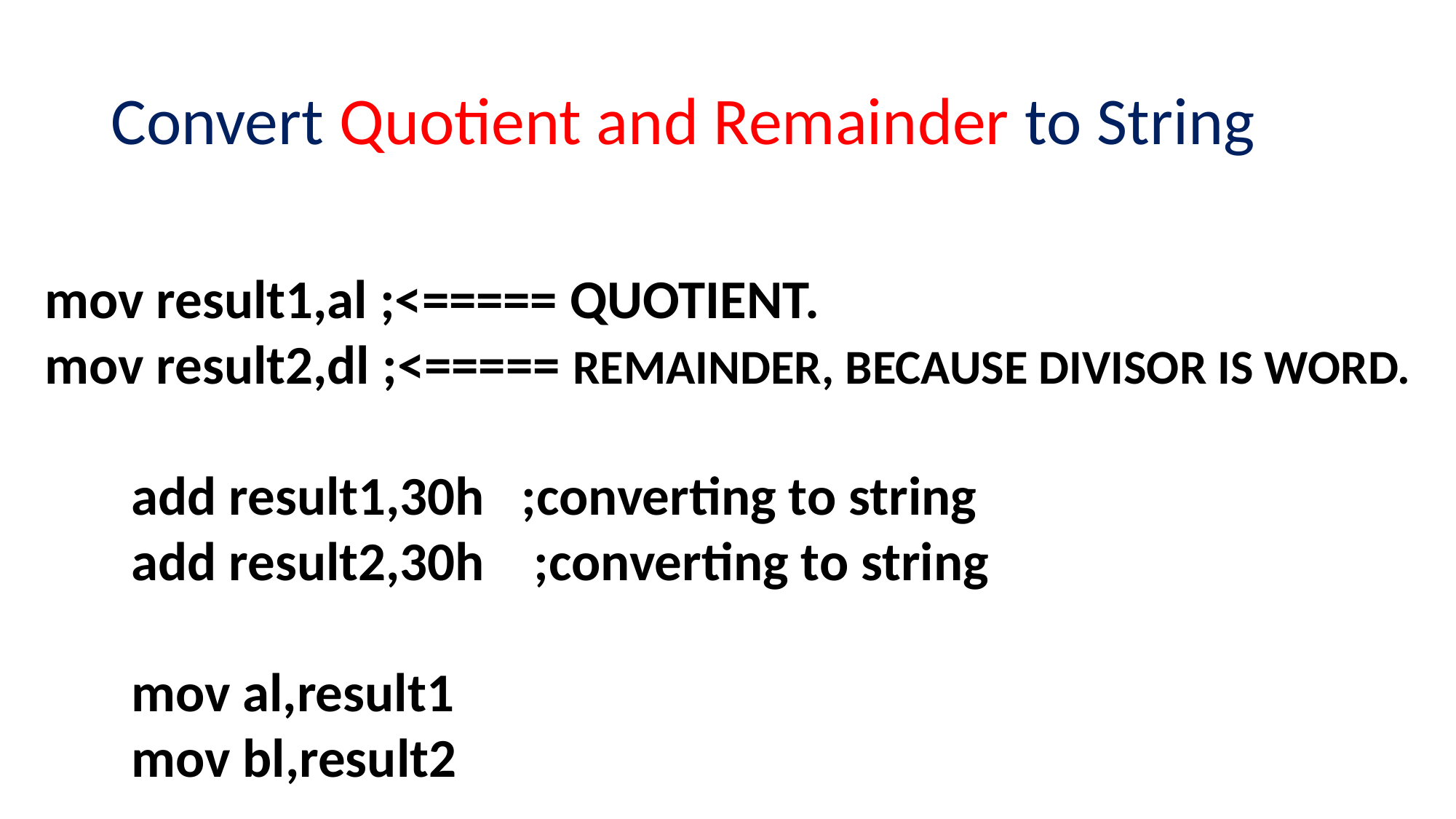

# Convert Quotient and Remainder to String
 mov result1,al ;<===== QUOTIENT.
 mov result2,dl ;<===== REMAINDER, BECAUSE DIVISOR IS WORD.

        add result1,30h   ;converting to string
        add result2,30h    ;converting to string

        mov al,result1
        mov bl,result2